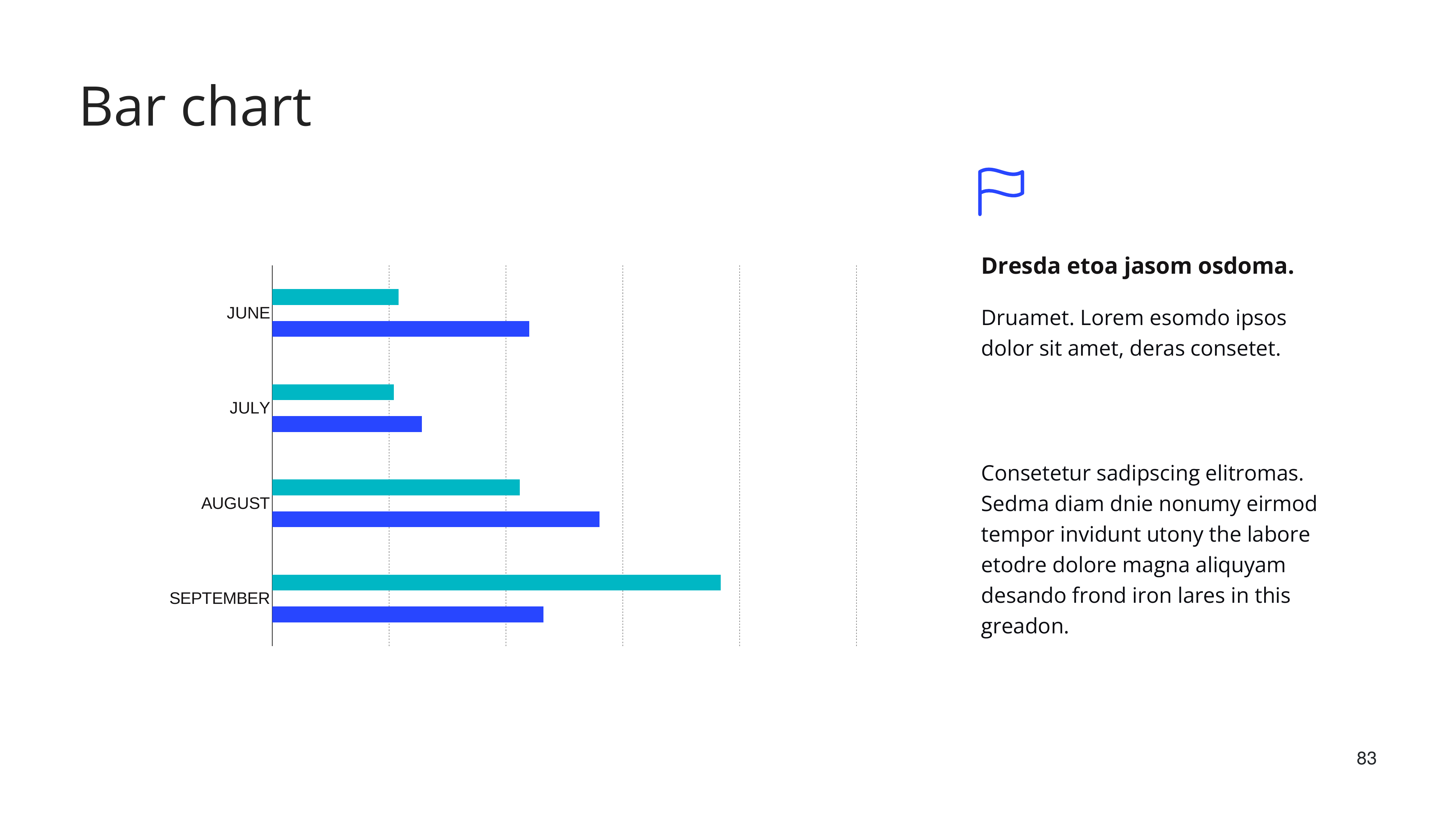

Bar chart

### Chart

| Category | Onre | Two |
|---|---|---|
| JUNE | 27.0 | 55.0 |
| JULY | 26.0 | 32.0 |
| AUGUST | 53.0 | 70.0 |
| SEPTEMBER | 96.0 | 58.0 |
Dresda etoa jasom osdoma.
Druamet. Lorem esomdo ipsos dolor sit amet, deras consetet.
Consetetur sadipscing elitromas. Sedma diam dnie nonumy eirmod tempor invidunt utony the labore etodre dolore magna aliquyam desando frond iron lares in this greadon.
83